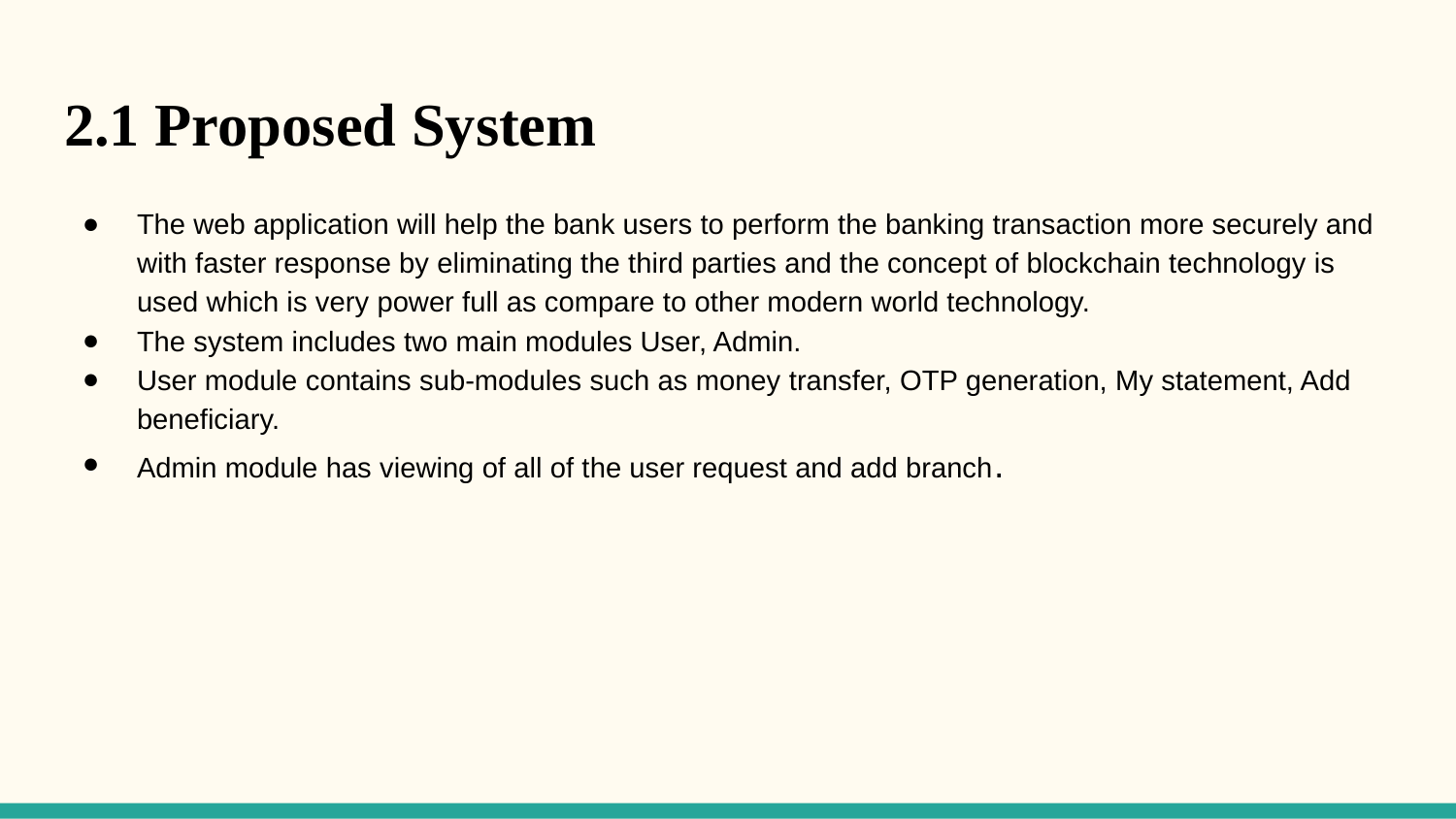

# 2.1 Proposed System
The web application will help the bank users to perform the banking transaction more securely and with faster response by eliminating the third parties and the concept of blockchain technology is used which is very power full as compare to other modern world technology.
The system includes two main modules User, Admin.
User module contains sub-modules such as money transfer, OTP generation, My statement, Add beneficiary.
Admin module has viewing of all of the user request and add branch.